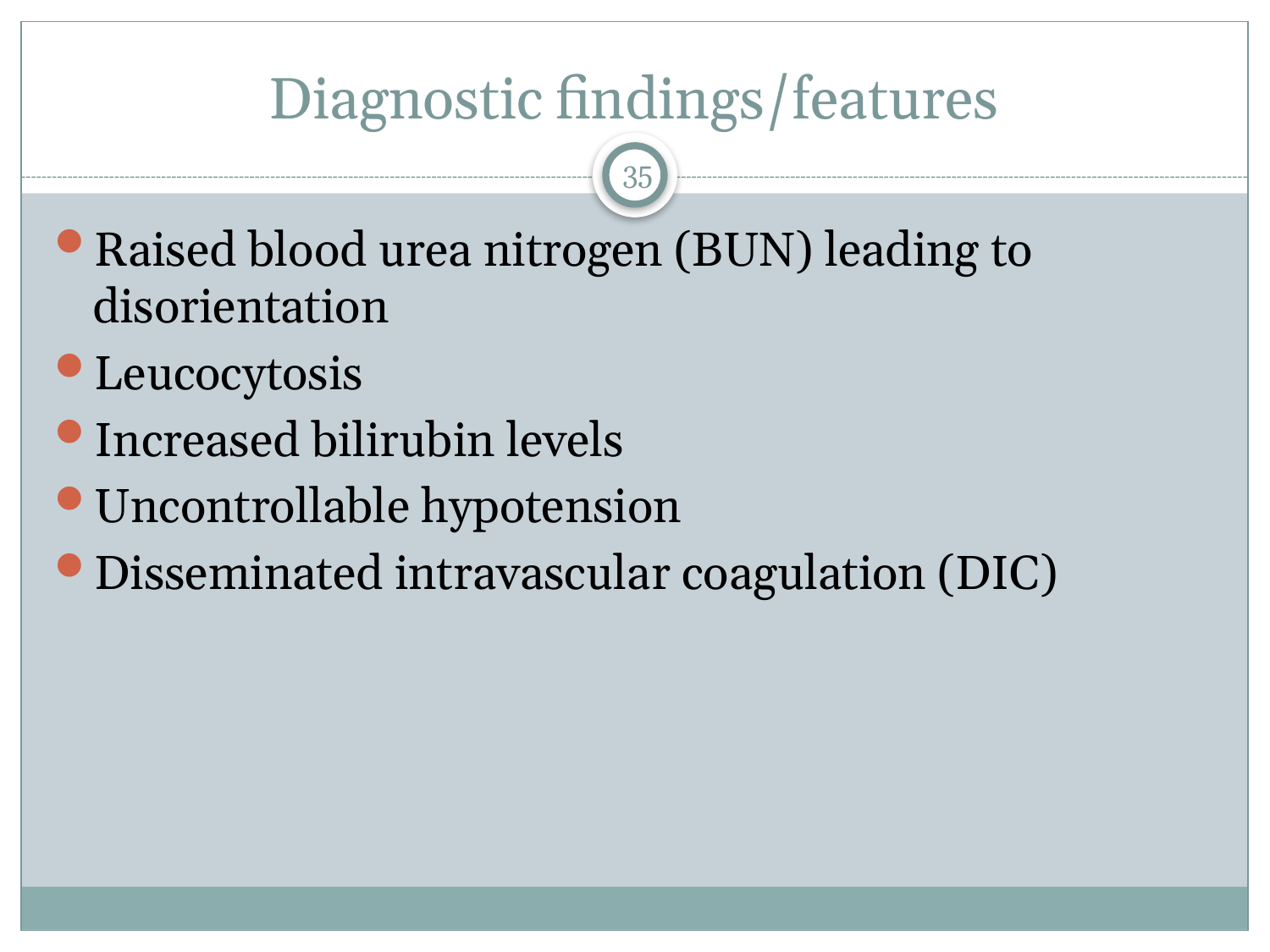

# Diagnostic findings/features
35
Raised blood urea nitrogen (BUN) leading to disorientation
Leucocytosis
Increased bilirubin levels
Uncontrollable hypotension
Disseminated intravascular coagulation (DIC)